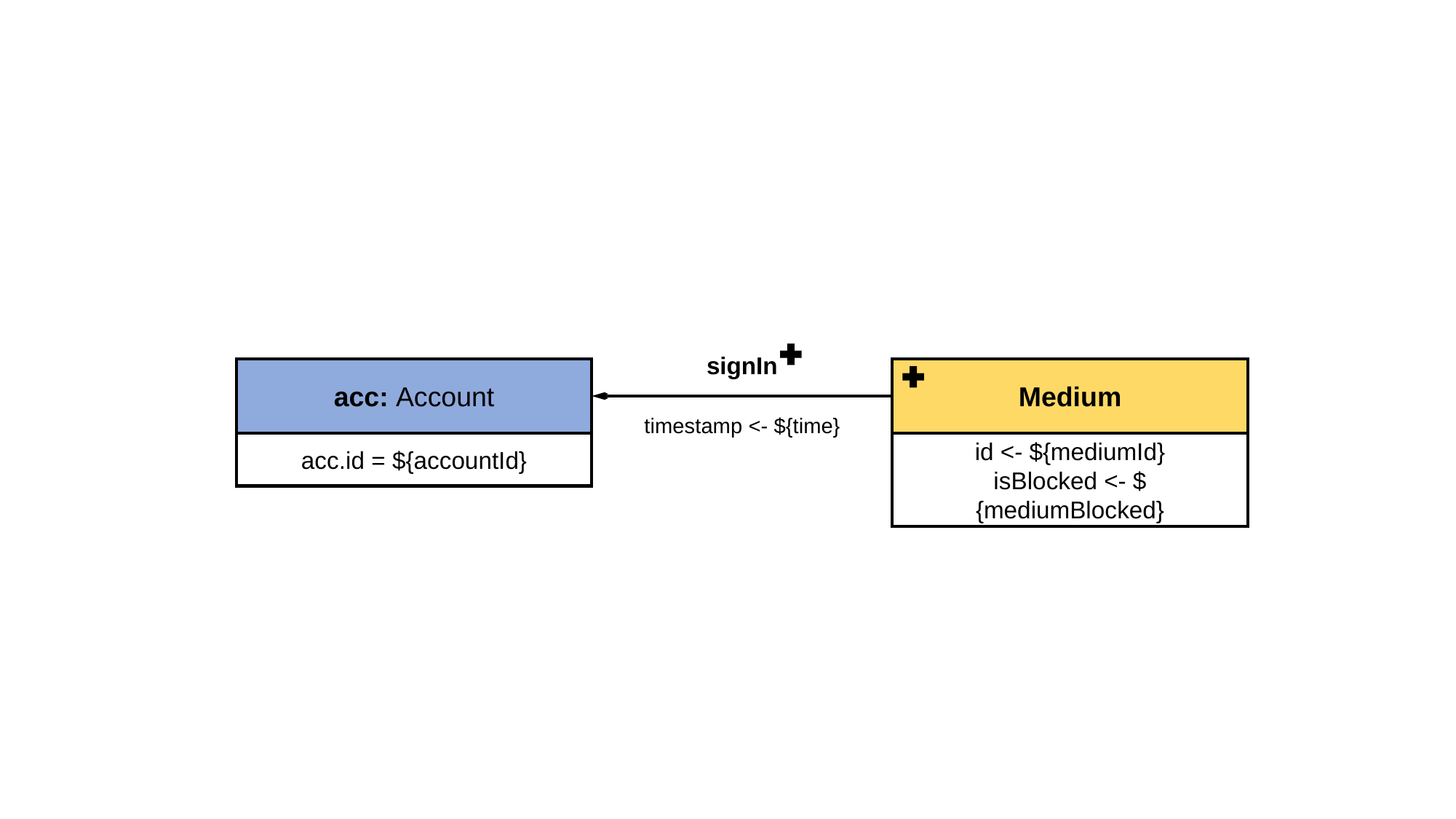

signIn
Medium

id <- ${mediumId}
isBlocked <- ${mediumBlocked}

acc: Account
acc.id = ${accountId}

timestamp <- ${time}